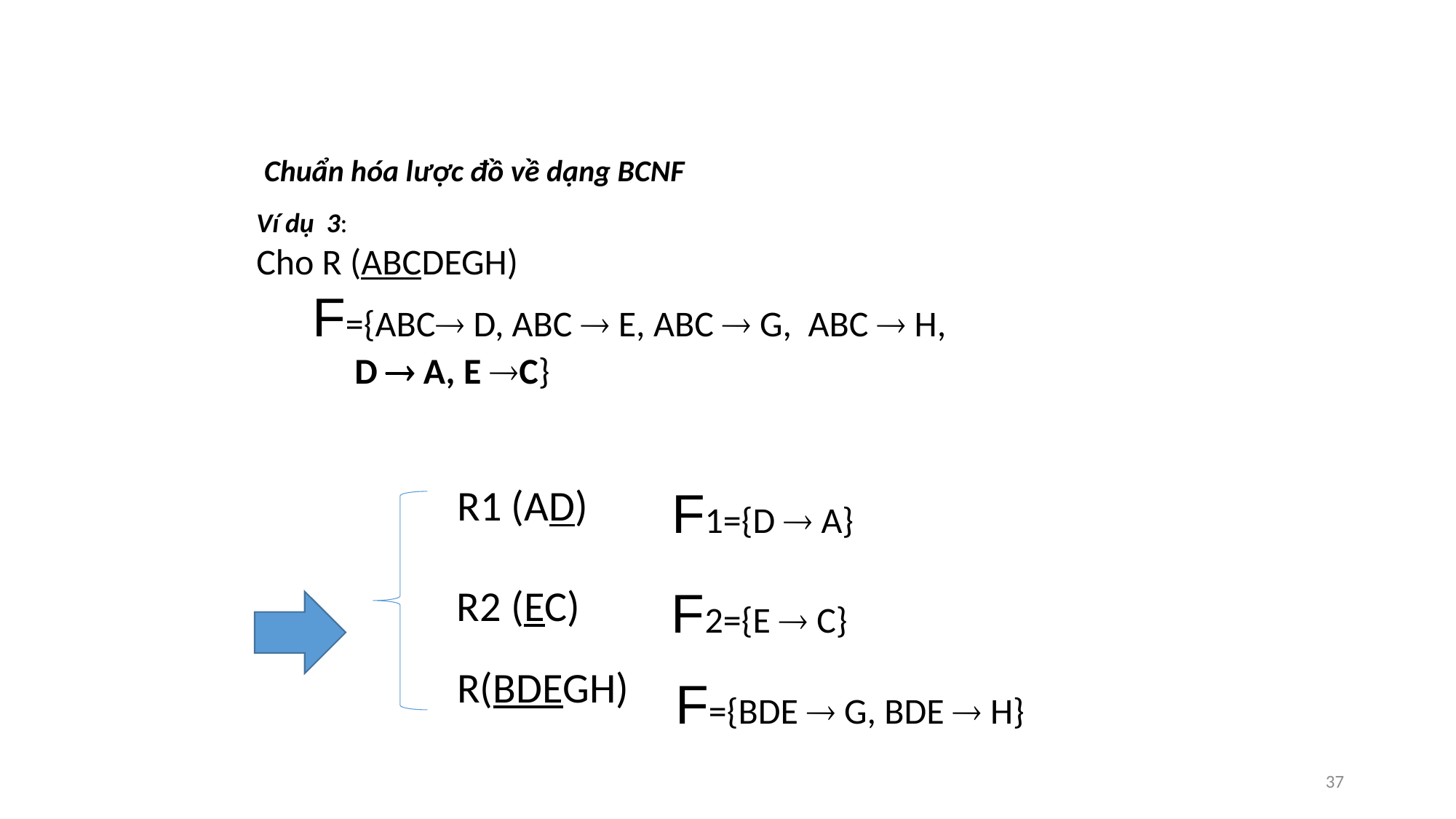

#

Chuẩn hóa lược đồ về dạng BCNF
Ví dụ  3:
Cho R (ABCDEGH)
      F={ABC→ D, ABC → E, ABC → G,  ABC → H,
            D → A, E →C}

R1 (AD)
F1={D → A}

R2 (EC)
F2={E → C}

R(BDEGH)
F={BDE → G, BDE → H}
37